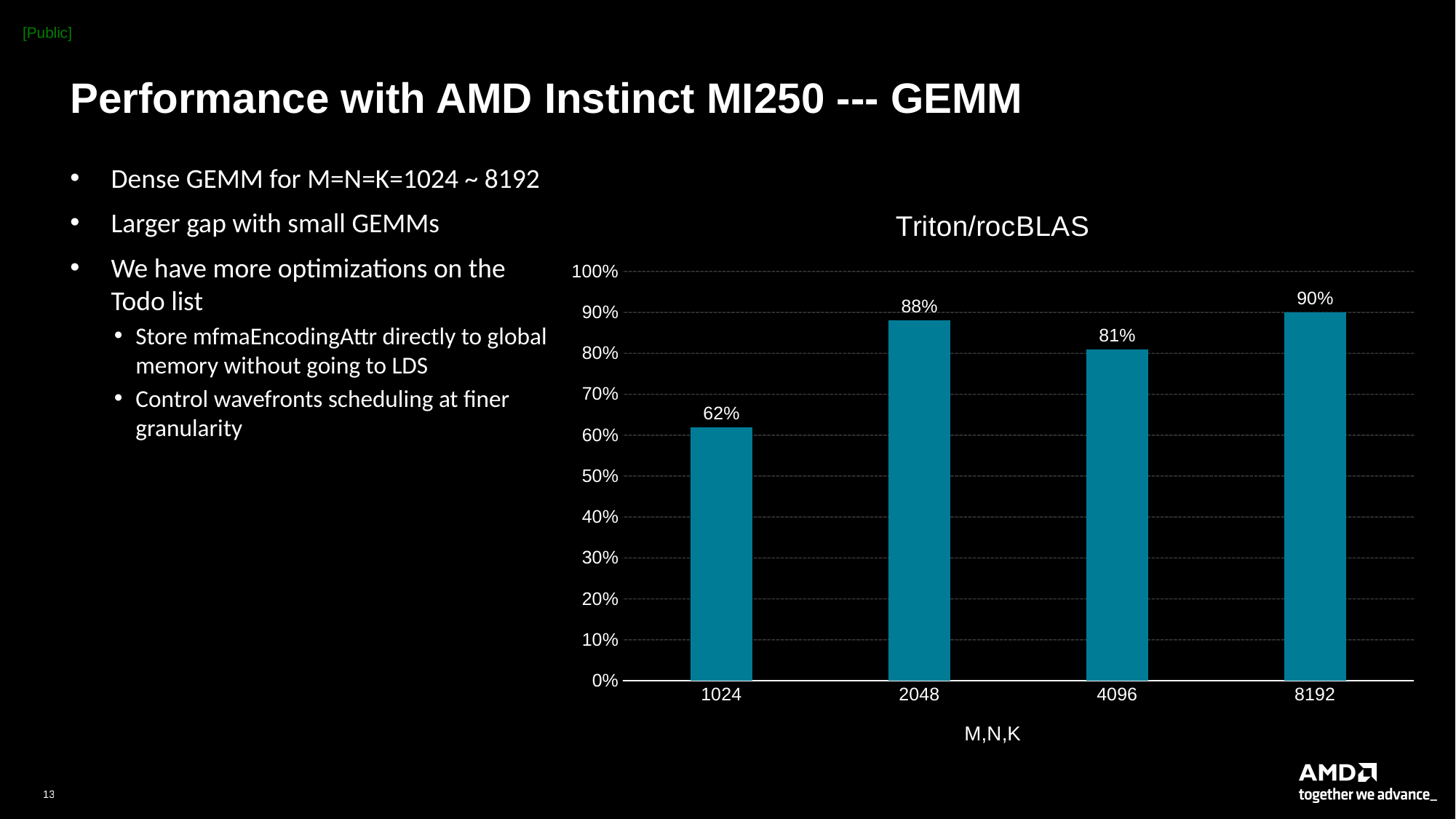

# Performance with AMD Instinct MI250 --- GEMM
Dense GEMM for M=N=K=1024 ~ 8192
Larger gap with small GEMMs
We have more optimizations on the Todo list
Store mfmaEncodingAttr directly to global memory without going to LDS
Control wavefronts scheduling at finer granularity

### Chart: Triton/rocBLAS

| Category | Series 1 |
|---|---|
| 1024 | 0.62 |
| 2048 | 0.88 |
| 4096 | 0.81 |
| 8192 | 0.9 |